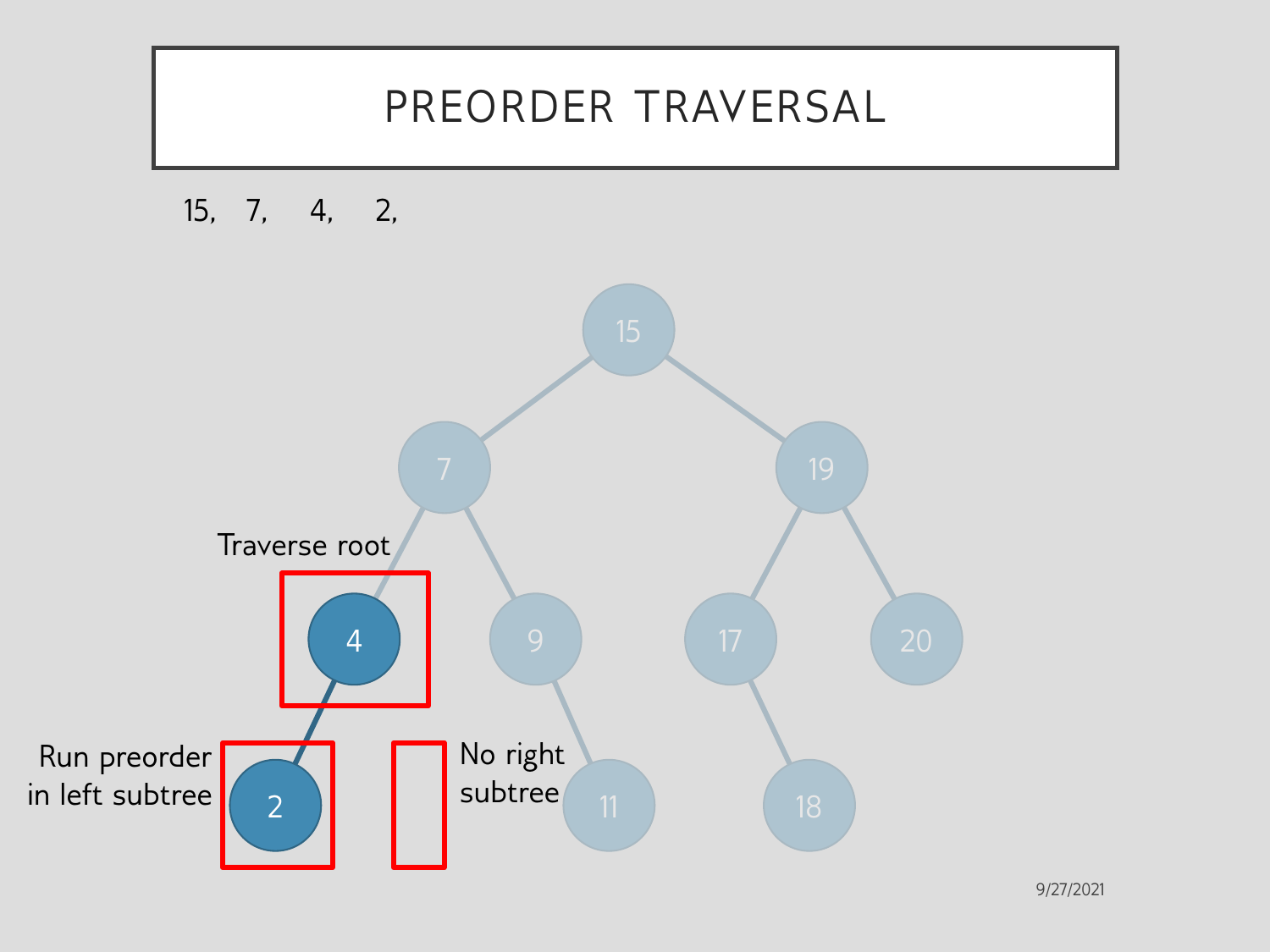

# Preorder traversal
15,
7,
4,
2,

15
7
19
Traverse root

4
9
17
20
No right
subtree
Run preorder
in left subtree

2
11
18
9/27/2021